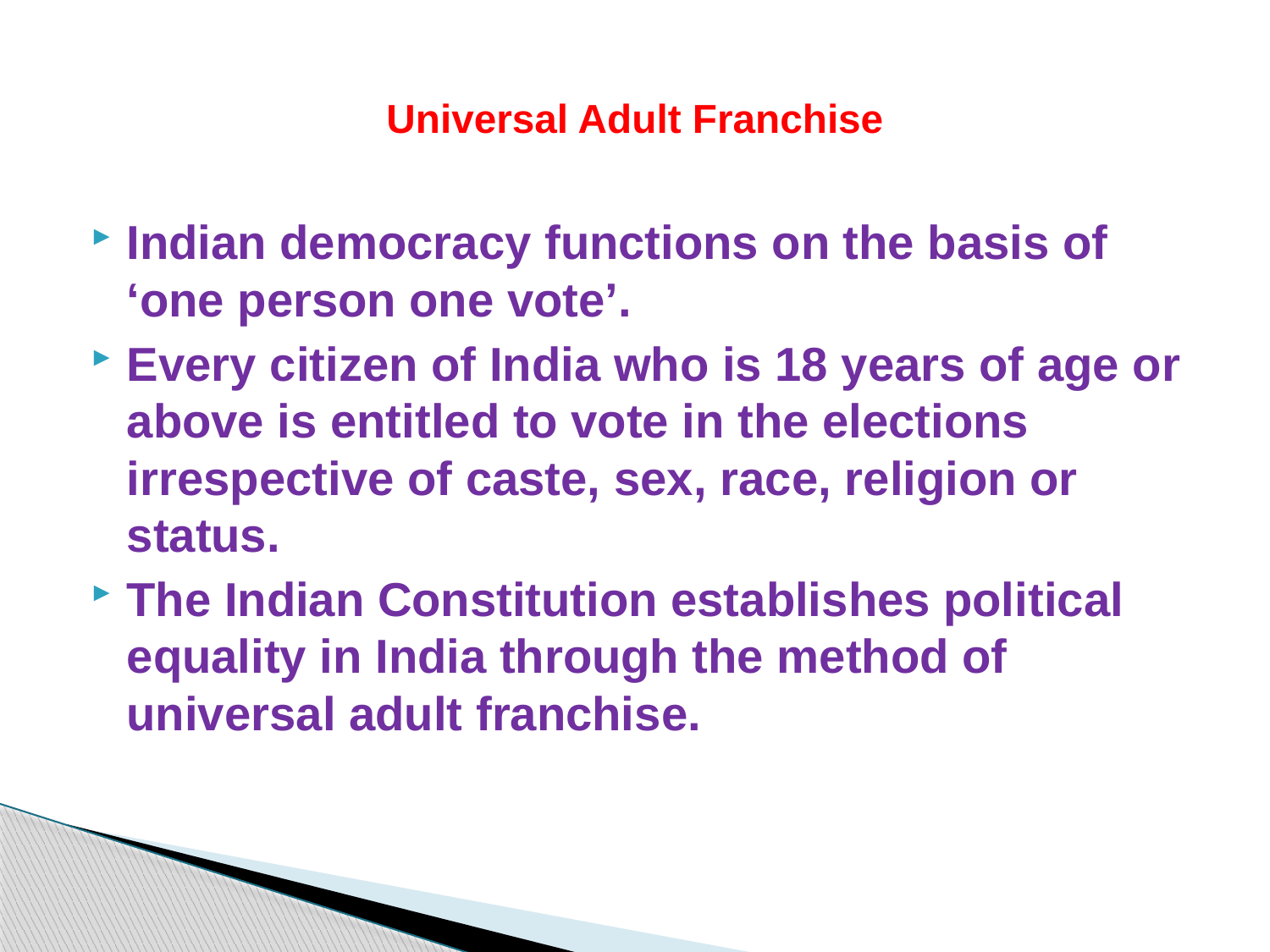

# Universal Adult Franchise
Indian democracy functions on the basis of ‘one person one vote’.
Every citizen of India who is 18 years of age or above is entitled to vote in the elections irrespective of caste, sex, race, religion or status.
The Indian Constitution establishes political equality in India through the method of universal adult franchise.